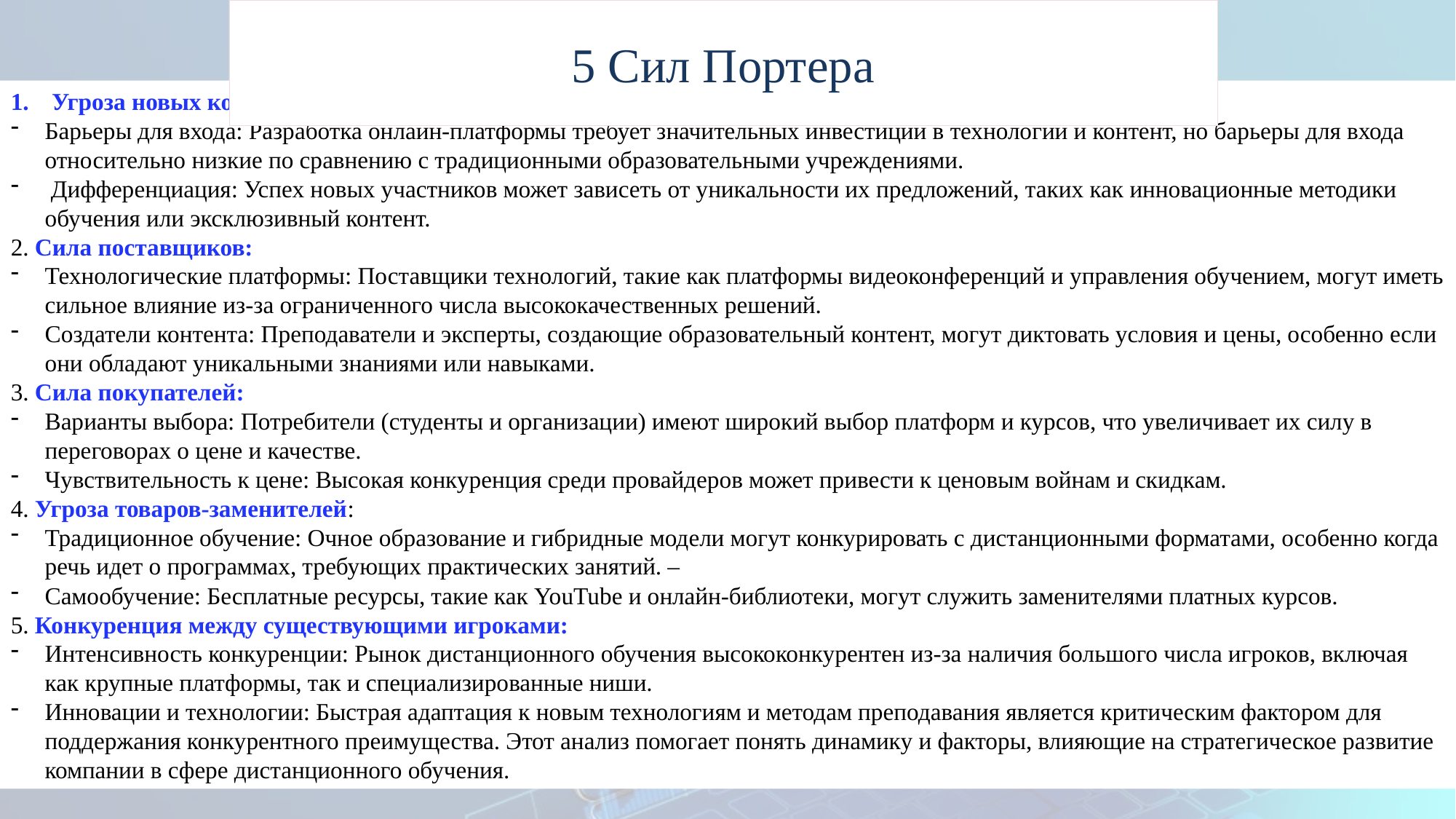

# 5 Сил Портера
Угроза новых конкурентов:
Барьеры для входа: Разработка онлайн-платформы требует значительных инвестиций в технологии и контент, но барьеры для входа относительно низкие по сравнению с традиционными образовательными учреждениями.
 Дифференциация: Успех новых участников может зависеть от уникальности их предложений, таких как инновационные методики обучения или эксклюзивный контент.
2. Сила поставщиков:
Технологические платформы: Поставщики технологий, такие как платформы видеоконференций и управления обучением, могут иметь сильное влияние из-за ограниченного числа высококачественных решений.
Создатели контента: Преподаватели и эксперты, создающие образовательный контент, могут диктовать условия и цены, особенно если они обладают уникальными знаниями или навыками.
3. Сила покупателей:
Варианты выбора: Потребители (студенты и организации) имеют широкий выбор платформ и курсов, что увеличивает их силу в переговорах о цене и качестве.
Чувствительность к цене: Высокая конкуренция среди провайдеров может привести к ценовым войнам и скидкам.
4. Угроза товаров-заменителей:
Традиционное обучение: Очное образование и гибридные модели могут конкурировать с дистанционными форматами, особенно когда речь идет о программах, требующих практических занятий. –
Самообучение: Бесплатные ресурсы, такие как YouTube и онлайн-библиотеки, могут служить заменителями платных курсов.
5. Конкуренция между существующими игроками:
Интенсивность конкуренции: Рынок дистанционного обучения высококонкурентен из-за наличия большого числа игроков, включая как крупные платформы, так и специализированные ниши.
Инновации и технологии: Быстрая адаптация к новым технологиям и методам преподавания является критическим фактором для поддержания конкурентного преимущества. Этот анализ помогает понять динамику и факторы, влияющие на стратегическое развитие компании в сфере дистанционного обучения.
Студенты